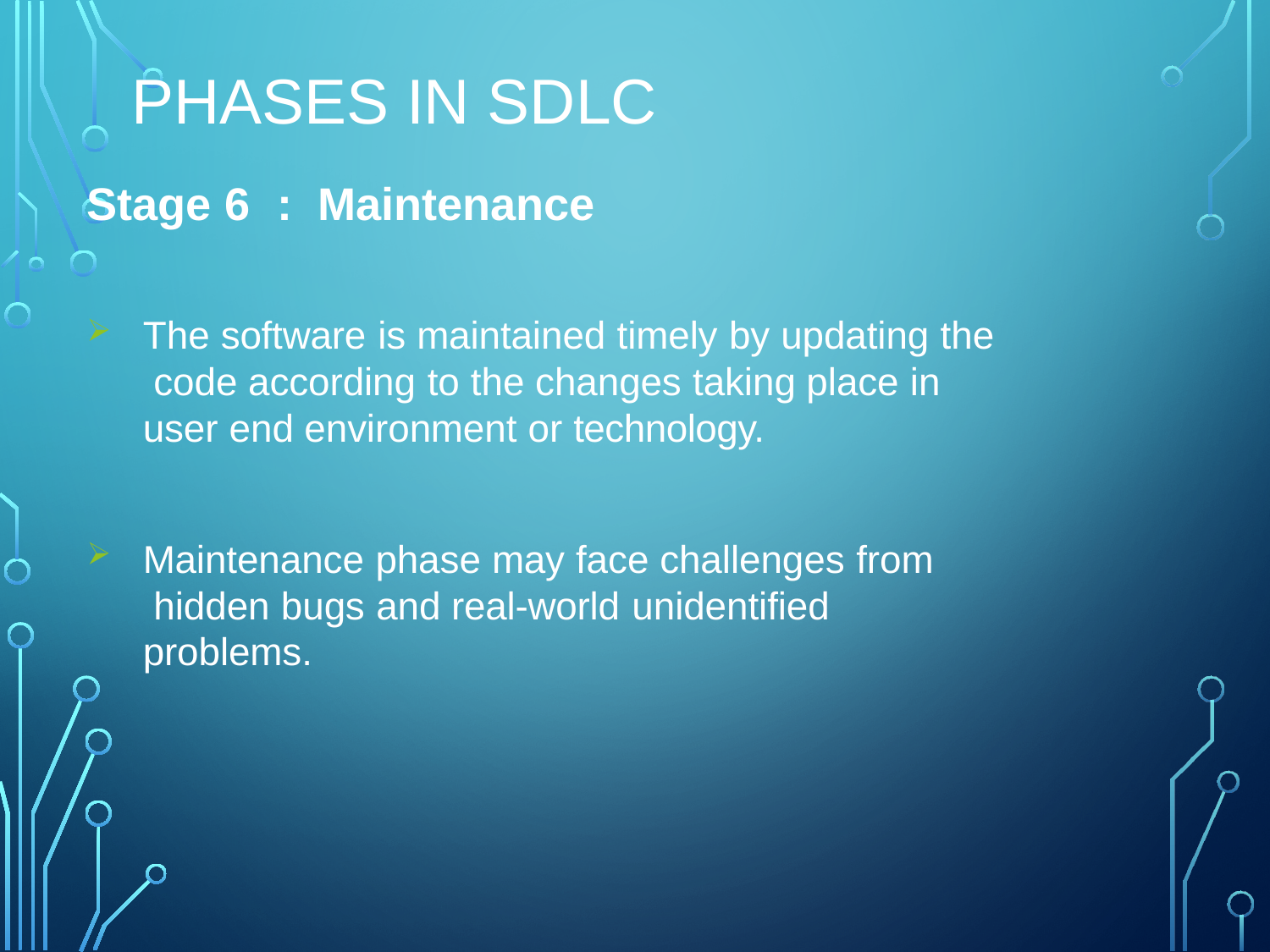

# Phases in sdlc
Stage 6	:	Maintenance

The software is maintained timely by updating the  code according to the changes taking place in  user end environment or technology.

Maintenance phase may face challenges from  hidden bugs and real-world unidentified  problems.